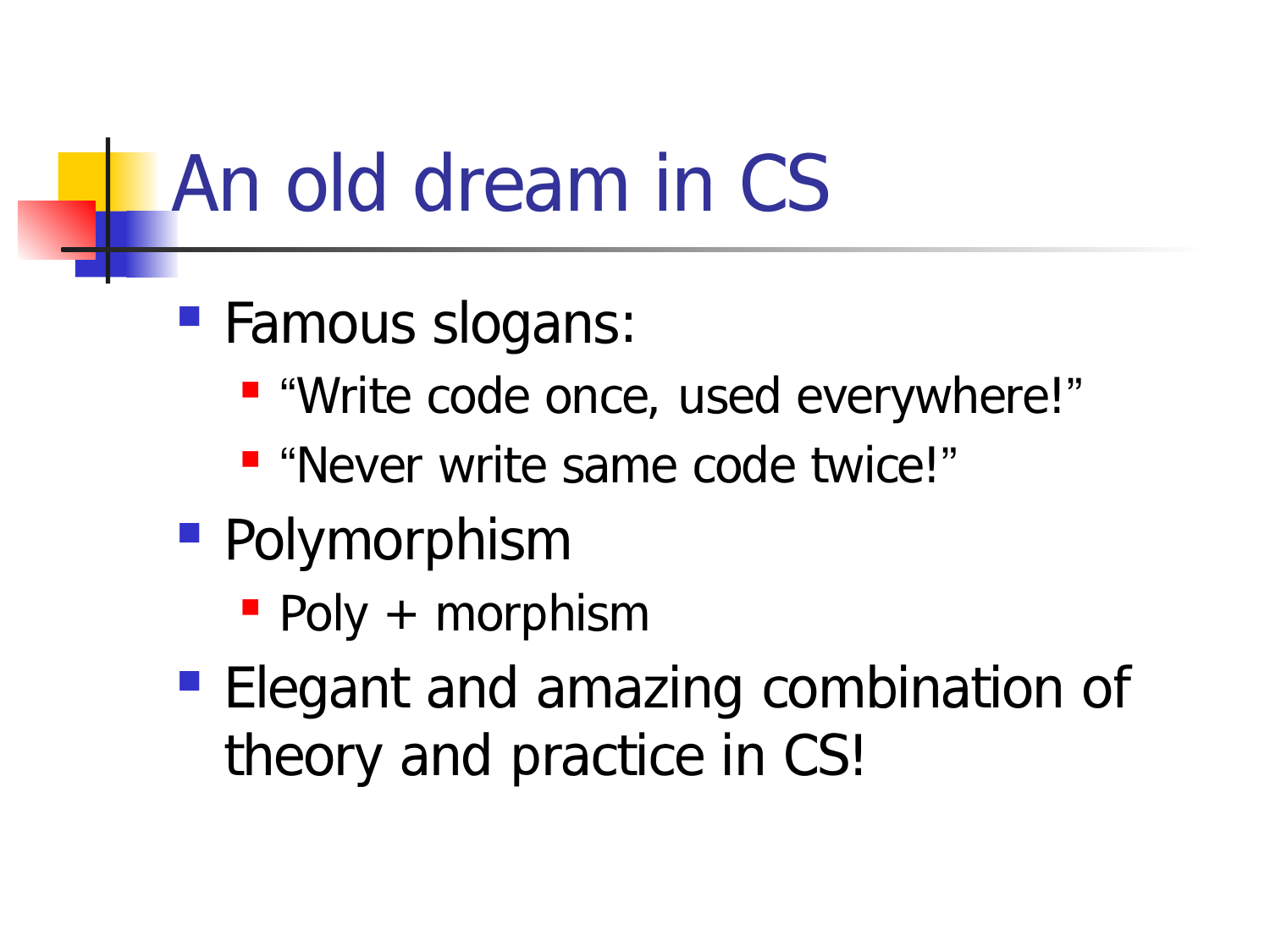

# An old dream in CS
Famous slogans:
“Write code once, used everywhere!”
“Never write same code twice!”
Polymorphism
Poly + morphism
Elegant and amazing combination of theory and practice in CS!